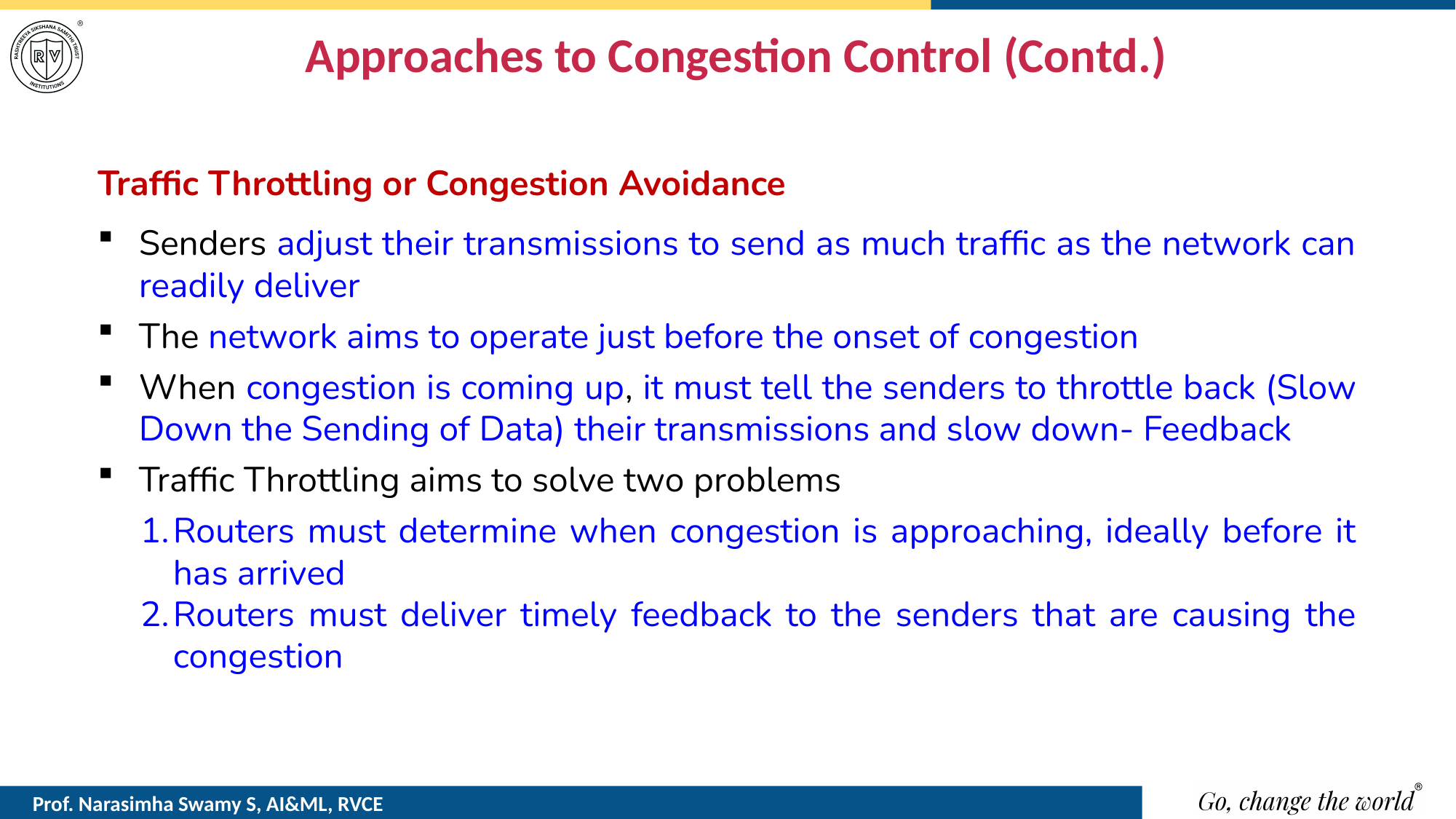

# Approaches to Congestion Control (Contd.)
Traffic Throttling or Congestion Avoidance
Senders adjust their transmissions to send as much traffic as the network can readily deliver
The network aims to operate just before the onset of congestion
When congestion is coming up, it must tell the senders to throttle back (Slow Down the Sending of Data) their transmissions and slow down- Feedback
Traffic Throttling aims to solve two problems
Routers must determine when congestion is approaching, ideally before it has arrived
Routers must deliver timely feedback to the senders that are causing the congestion